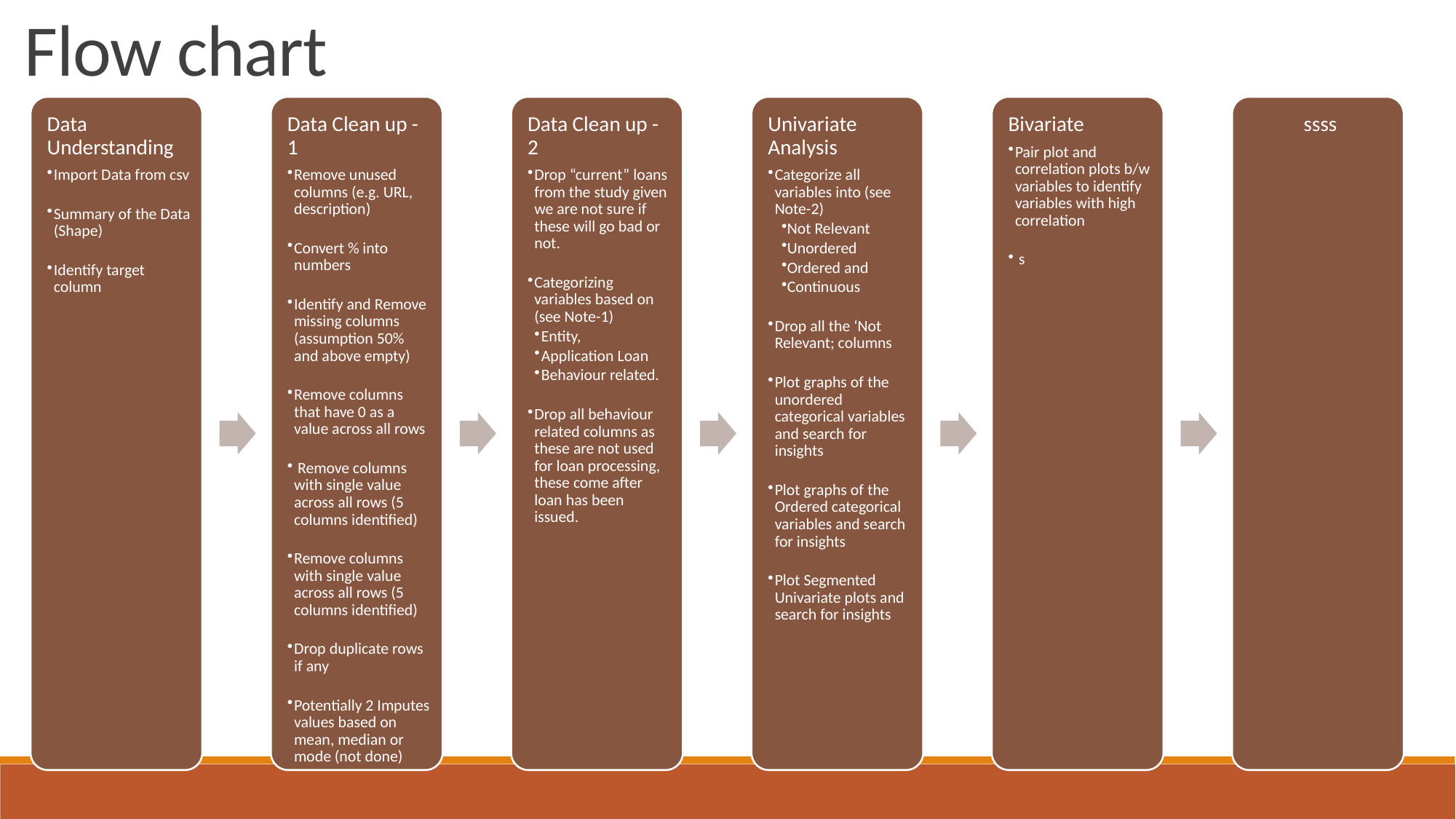

Flow chart
Data Understanding
Import Data from csv

Summary of the Data (Shape)

Identify target column

Data Clean up - 1
Remove unused columns (e.g. URL, description)

Convert % into numbers

Identify and Remove missing columns (assumption 50% and above empty)

Remove columns that have 0 as a value across all rows

 Remove columns with single value across all rows (5 columns identified)

Remove columns with single value across all rows (5 columns identified)

Drop duplicate rows if any

Potentially 2 Imputes values based on mean, median or mode (not done)

Data Clean up - 2
Drop “current” loans from the study given we are not sure if these will go bad or not.

Categorizing variables based on (see Note-1)
Entity,
Application Loan
Behaviour related.

Drop all behaviour related columns as these are not used for loan processing, these come after loan has been issued.

Univariate Analysis
Categorize all variables into (see Note-2)
Not Relevant
Unordered
Ordered and
Continuous

Drop all the ‘Not Relevant; columns

Plot graphs of the unordered categorical variables and search for insights

Plot graphs of the Ordered categorical variables and search for insights

Plot Segmented Univariate plots and search for insights

Bivariate
Pair plot and correlation plots b/w variables to identify variables with high correlation

 s

ssss